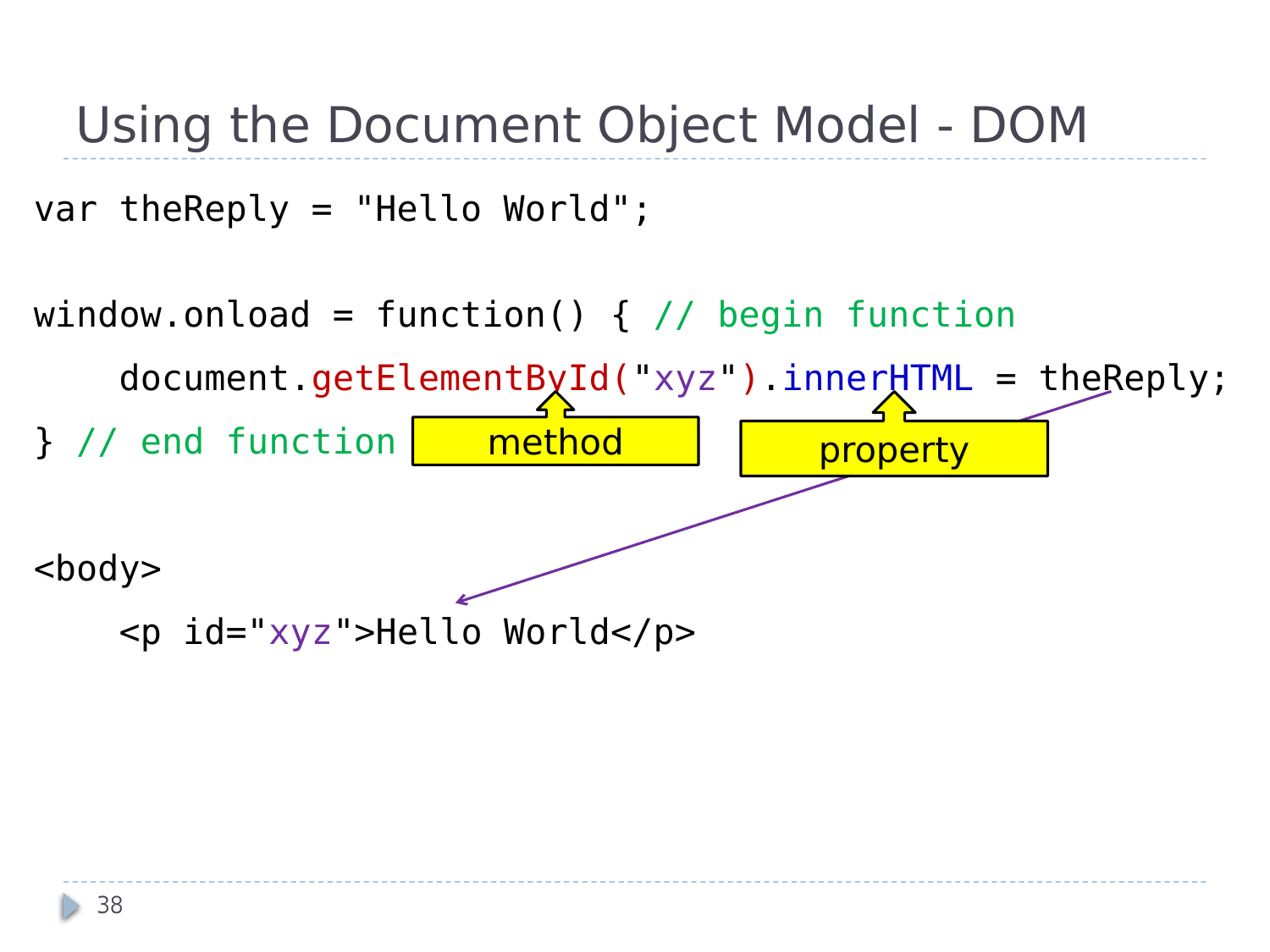

# Using the Document Object Model - DOM
var theReply = "Hello World";

window.onload = function() { // begin function
    document.getElementById("xyz").innerHTML = theReply;
} // end function

<body>
    <p id="xyz">Hello World</p>
method
property
38